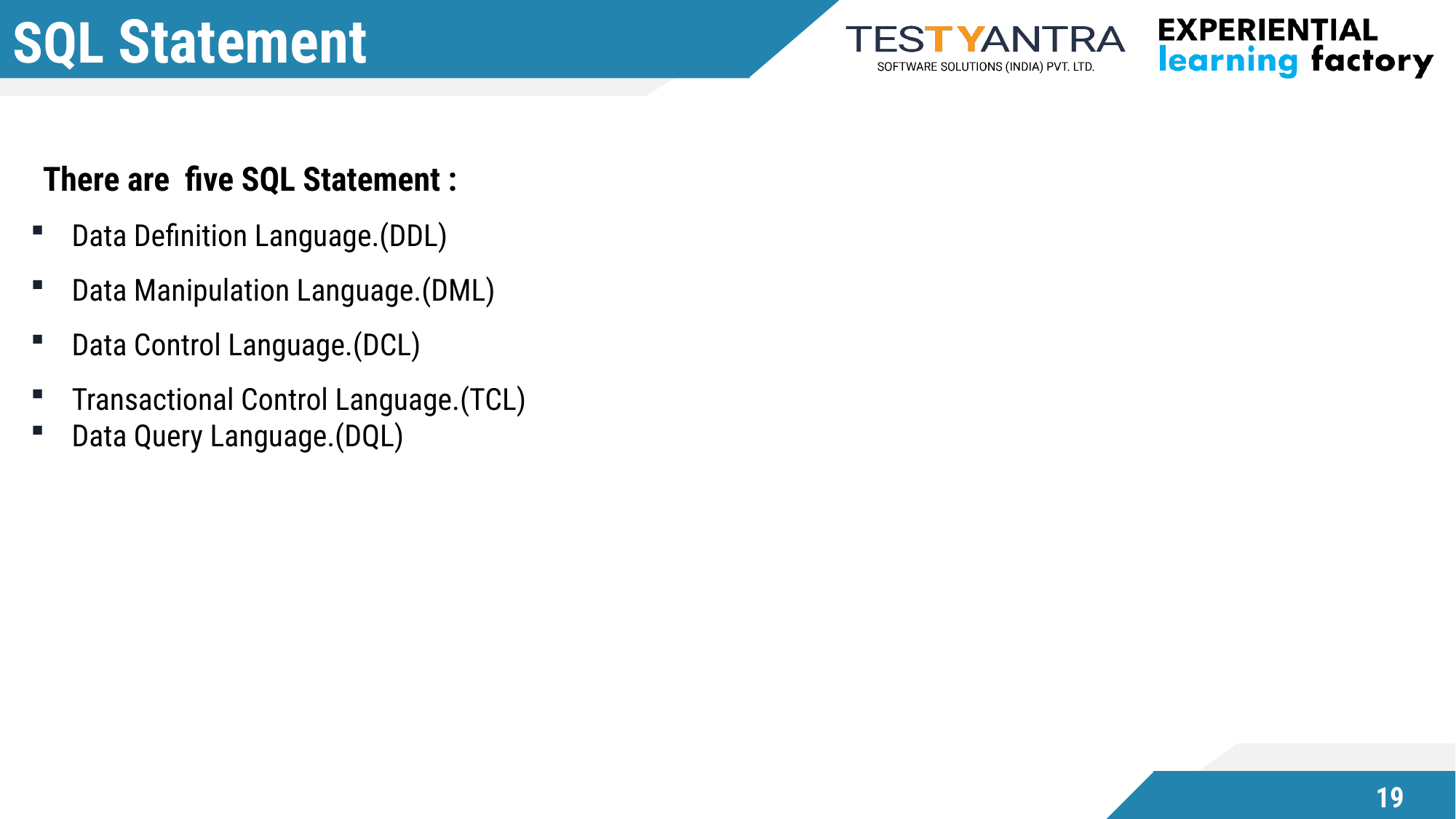

# SQL Statement

There are  five SQL Statement :
Data Definition Language.(DDL)
Data Manipulation Language.(DML)
Data Control Language.(DCL)
Transactional Control Language.(TCL)
Data Query Language.(DQL)
19